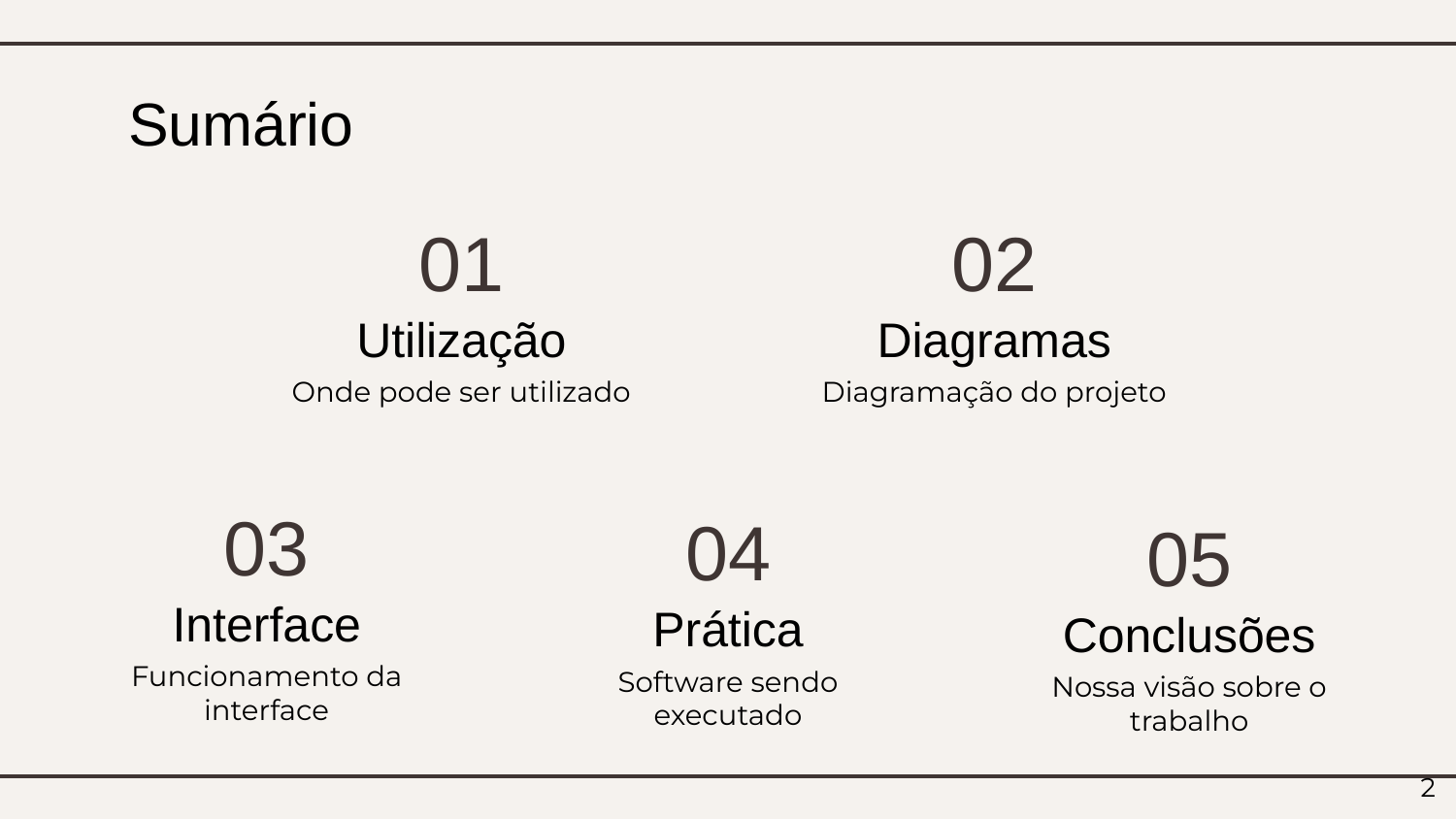

# Sumário
01
02
Utilização
Diagramas
Onde pode ser utilizado
Diagramação do projeto
03
04
05
Interface
Prática
Conclusões
Funcionamento da interface
Software sendo executado
Nossa visão sobre o trabalho
2